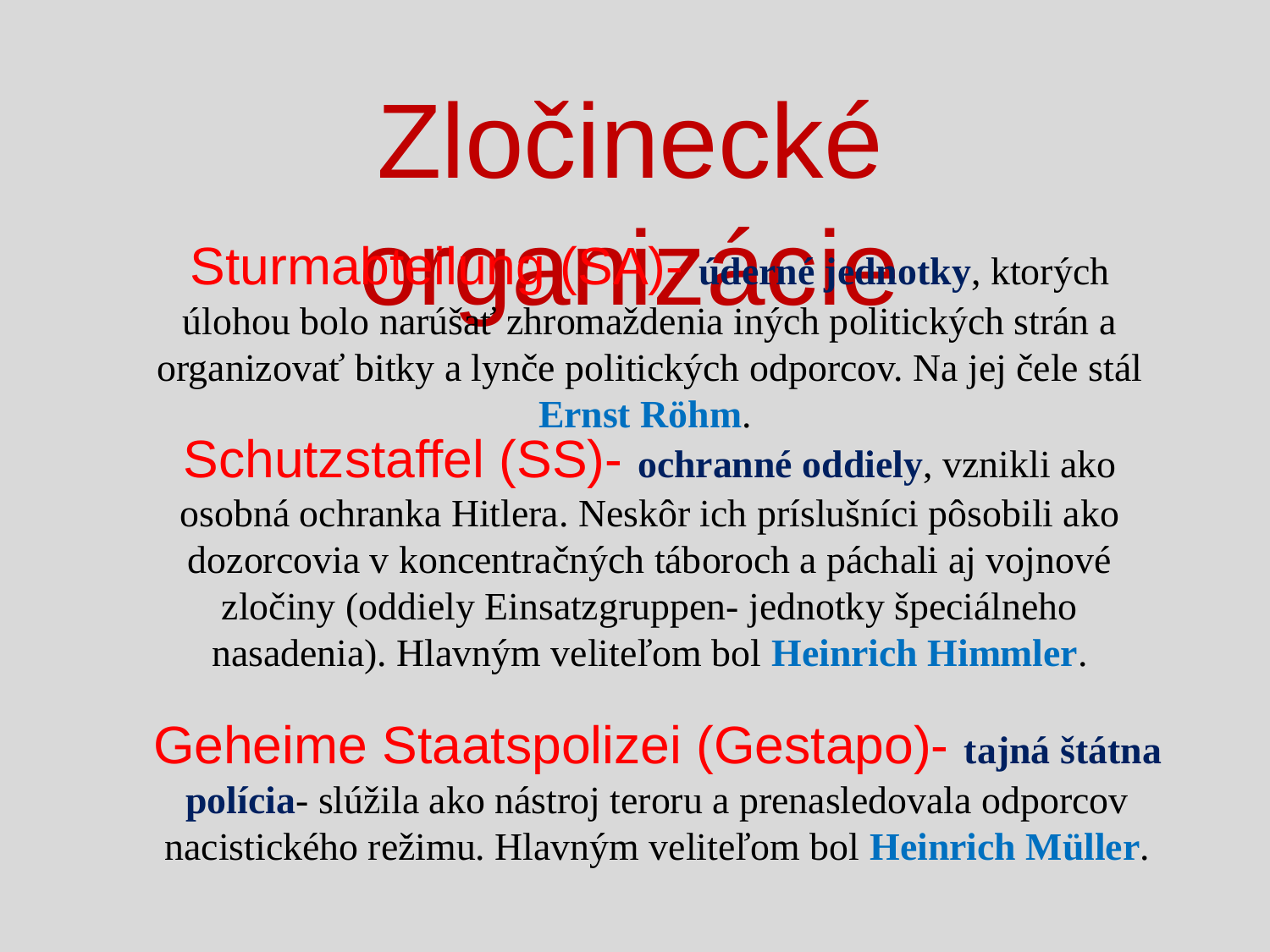

Zločinecké organizácie
Sturmabteilung (SA)- úderné jednotky, ktorých úlohou bolo narúšať zhromaždenia iných politických strán a organizovať bitky a lynče politických odporcov. Na jej čele stál Ernst Röhm.
Schutzstaffel (SS)- ochranné oddiely, vznikli ako osobná ochranka Hitlera. Neskôr ich príslušníci pôsobili ako dozorcovia v koncentračných táboroch a páchali aj vojnové zločiny (oddiely Einsatzgruppen- jednotky špeciálneho nasadenia). Hlavným veliteľom bol Heinrich Himmler.
Geheime Staatspolizei (Gestapo)- tajná štátna polícia- slúžila ako nástroj teroru a prenasledovala odporcov nacistického režimu. Hlavným veliteľom bol Heinrich Müller.